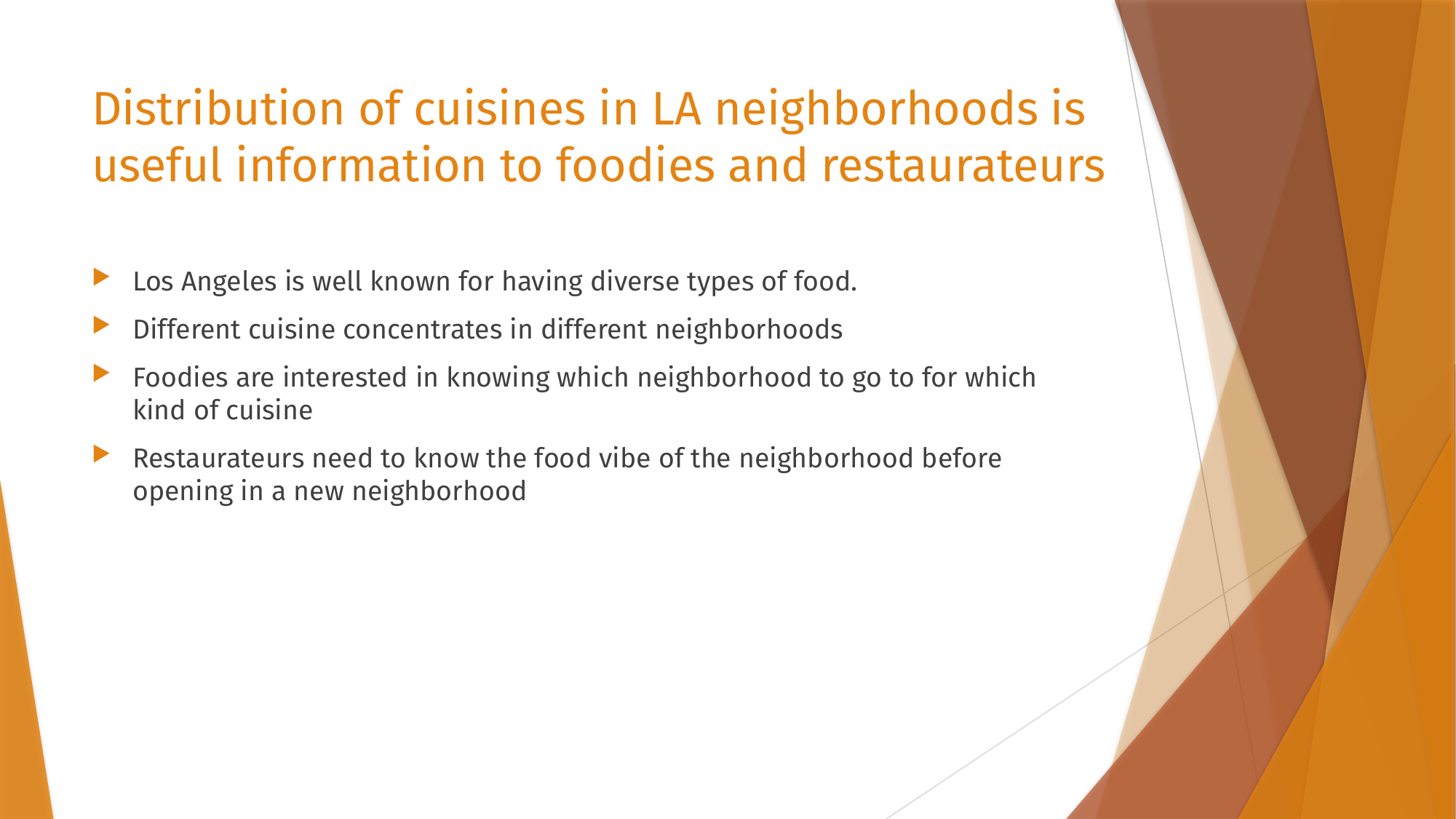

# Distribution of cuisines in LA neighborhoods is useful information to foodies and restaurateurs
Los Angeles is well known for having diverse types of food.
Different cuisine concentrates in different neighborhoods
Foodies are interested in knowing which neighborhood to go to for which kind of cuisine
Restaurateurs need to know the food vibe of the neighborhood before opening in a new neighborhood